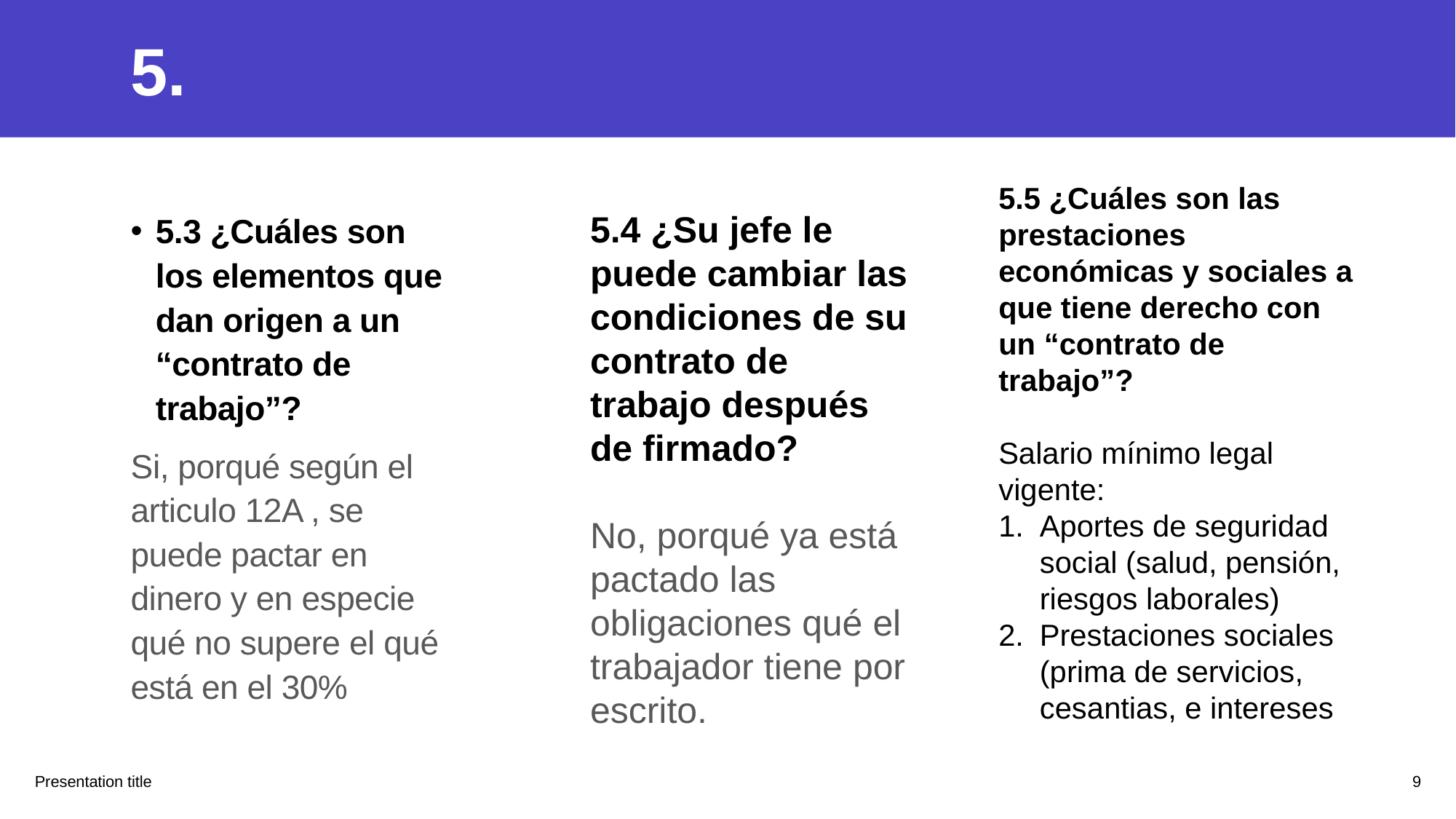

# 5.
5.5 ¿Cuáles son las prestaciones económicas y sociales a que tiene derecho con un “contrato de trabajo”?

Salario mínimo legal vigente:
Aportes de seguridad social (salud, pensión, riesgos laborales)
Prestaciones sociales (prima de servicios, cesantias, e intereses

5.4 ¿Su jefe le puede cambiar las condiciones de su contrato de trabajo después de firmado?

No, porqué ya está pactado las obligaciones qué el trabajador tiene por escrito.
5.3 ¿Cuáles son los elementos que dan origen a un “contrato de trabajo”?
Si, porqué según el articulo 12A , se puede pactar en dinero y en especie qué no supere el qué está en el 30%
Presentation title
9